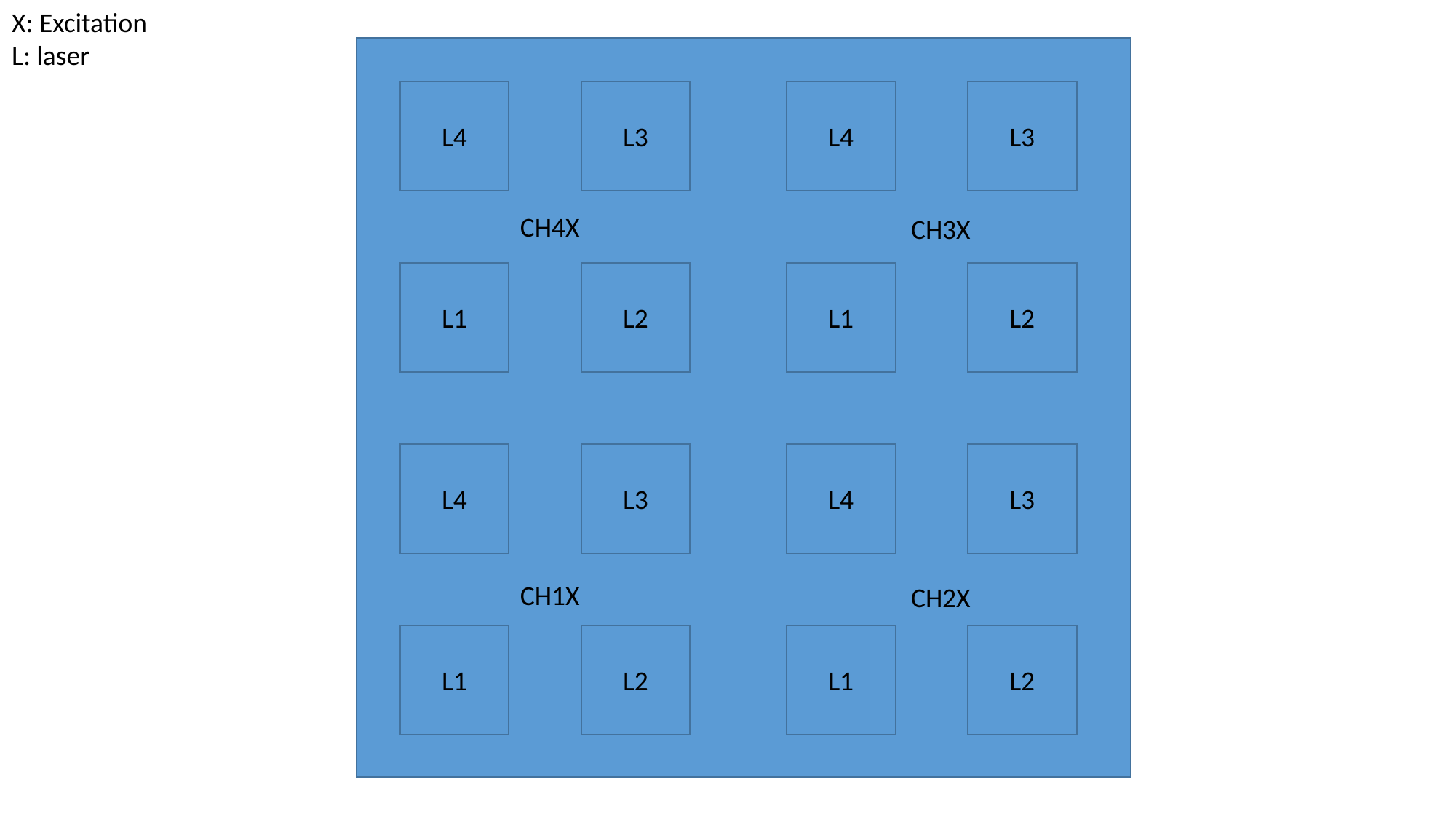

X: Excitation
L: laser

L4
L3
L1
L2
L4
L3
L1
L2
CH4X
CH3X

L4
L3
L4
L3
L1
L2
CH1X
CH2X

L1
L2